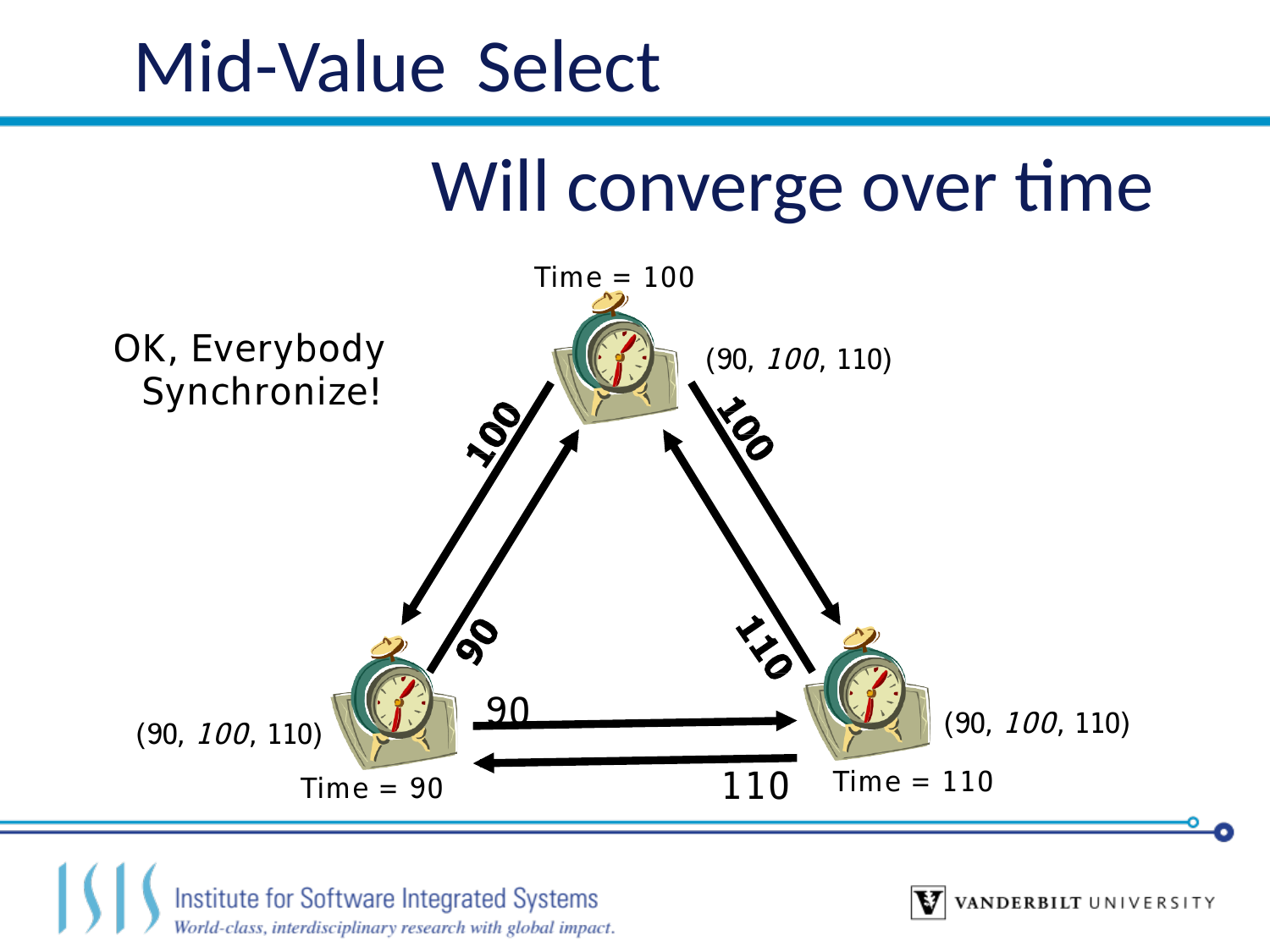

# Mid-Value	Select
Will converge over time
Time = 100

OK, Everybody  Synchronize!
(90, 100, 110)

90
(90, 100, 110)
Time = 110

(90, 100, 110)
Time = 90

110